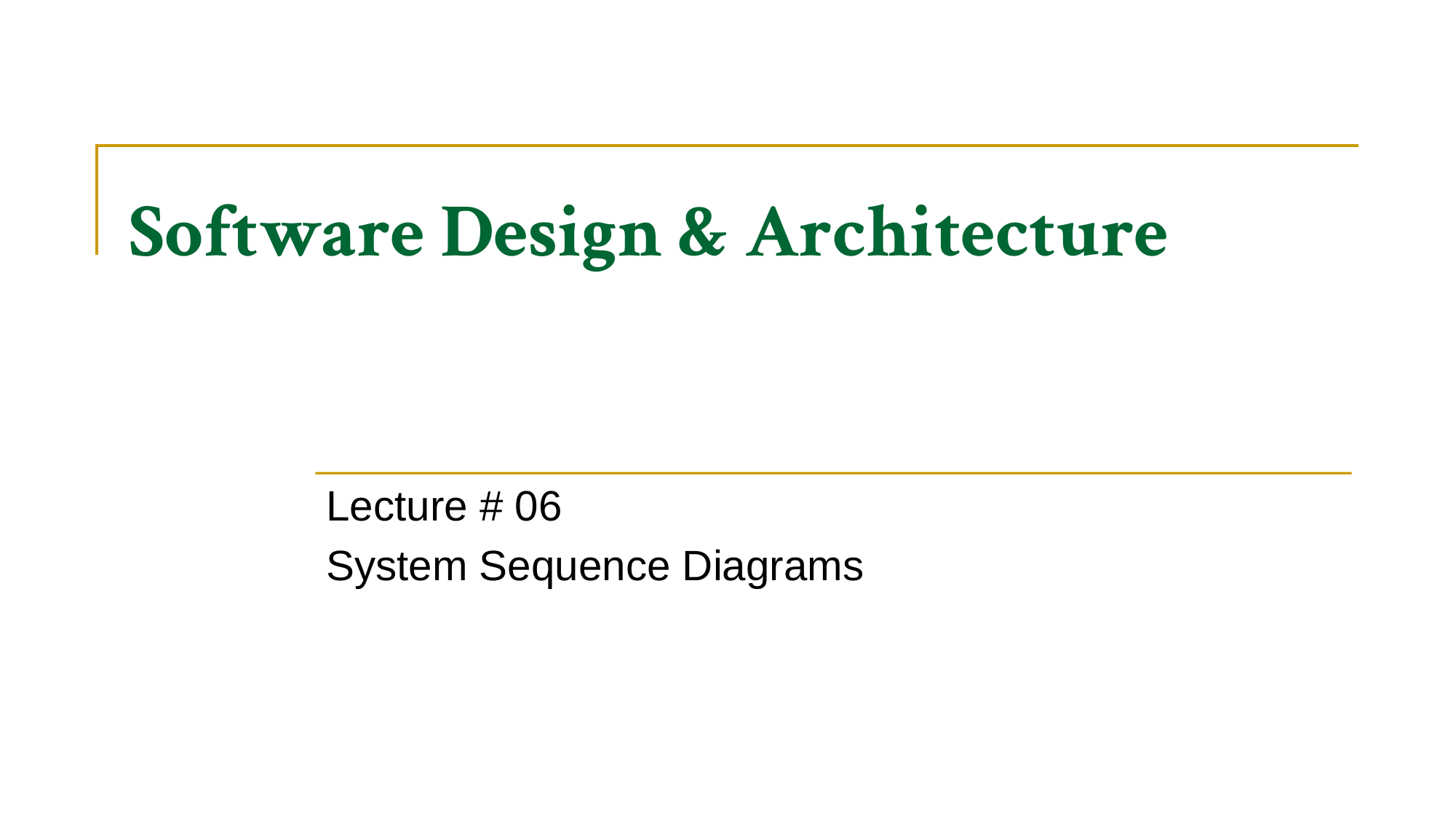

# Software Design & Architecture
Lecture # 06
System Sequence Diagrams